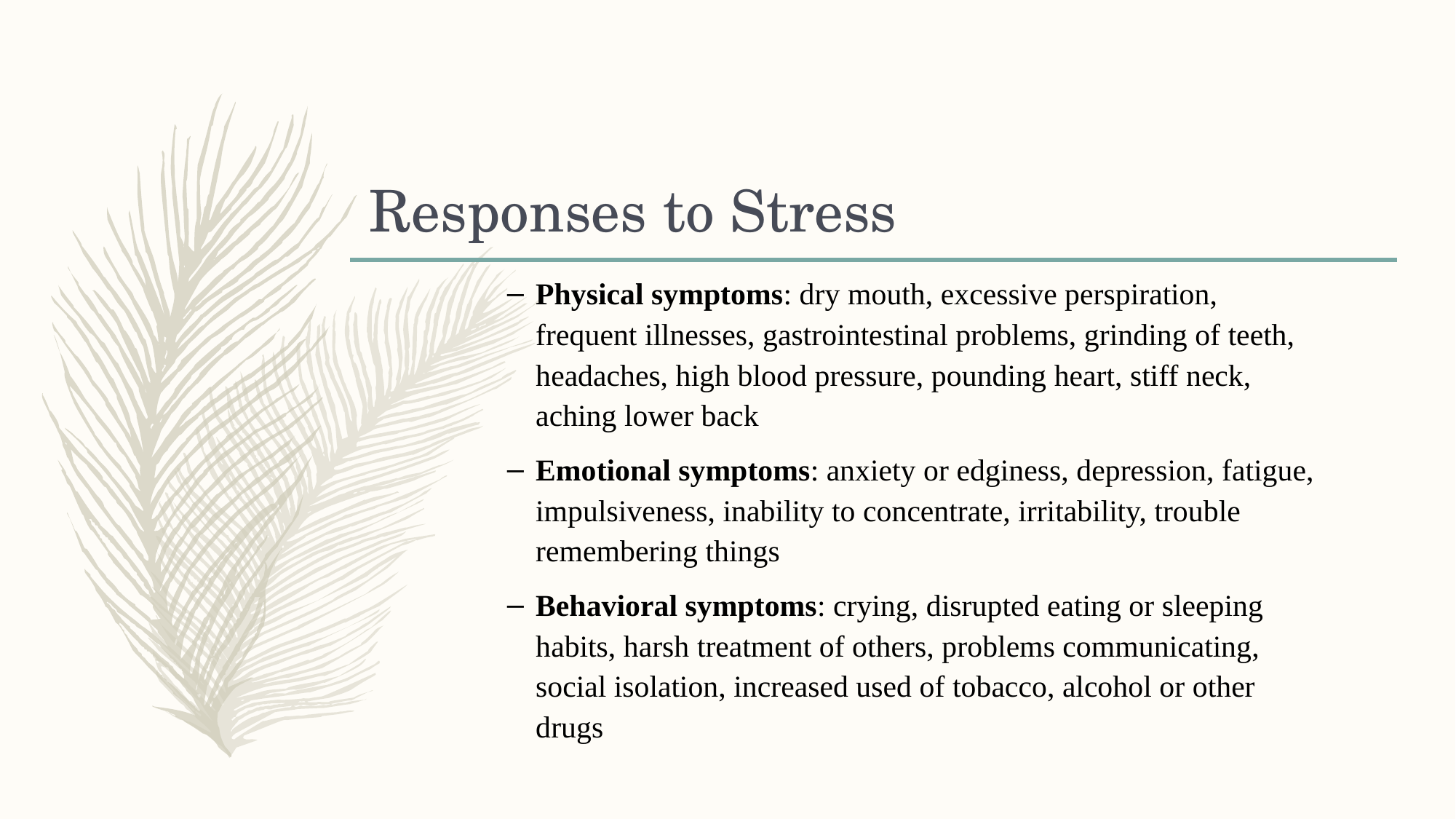

# Responses to Stress
Physical symptoms: dry mouth, excessive perspiration, frequent illnesses, gastrointestinal problems, grinding of teeth, headaches, high blood pressure, pounding heart, stiff neck, aching lower back
Emotional symptoms: anxiety or edginess, depression, fatigue,  impulsiveness, inability to concentrate, irritability, trouble remembering things
Behavioral symptoms: crying, disrupted eating or sleeping habits, harsh treatment of others, problems communicating, social isolation, increased used of tobacco, alcohol or other drugs